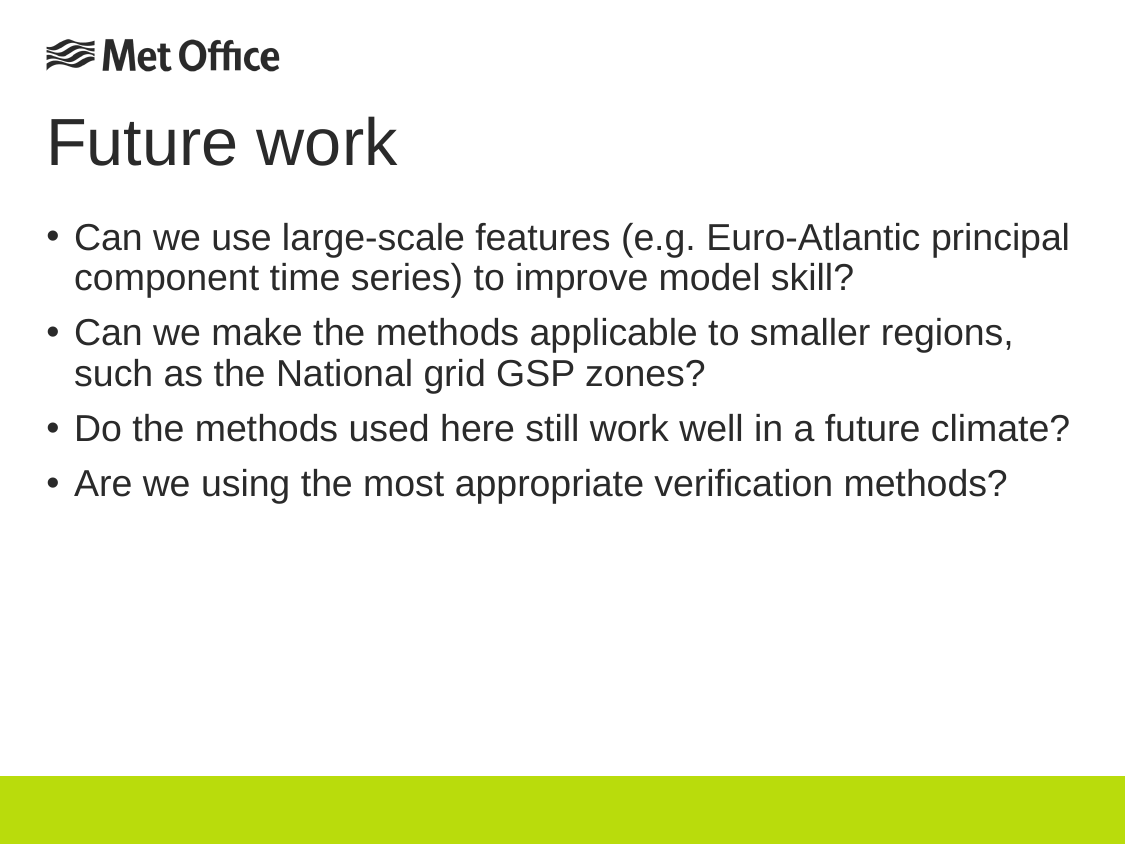

# Future work
Can we use large-scale features (e.g. Euro-Atlantic principal component time series) to improve model skill?
Can we make the methods applicable to smaller regions, such as the National grid GSP zones?
Do the methods used here still work well in a future climate?
Are we using the most appropriate verification methods?